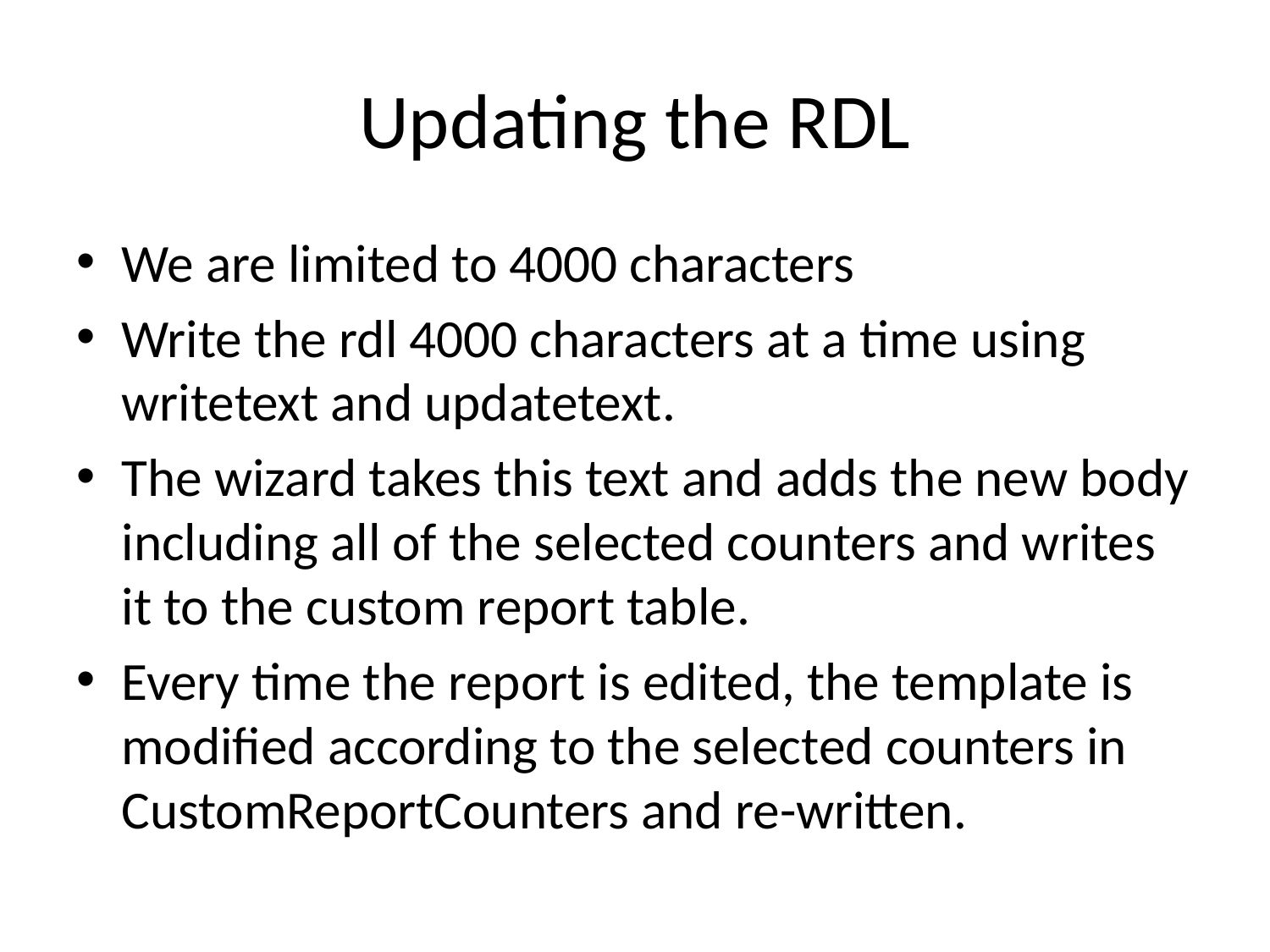

# Updating the RDL
We are limited to 4000 characters
Write the rdl 4000 characters at a time using writetext and updatetext.
The wizard takes this text and adds the new body including all of the selected counters and writes it to the custom report table.
Every time the report is edited, the template is modified according to the selected counters in CustomReportCounters and re-written.